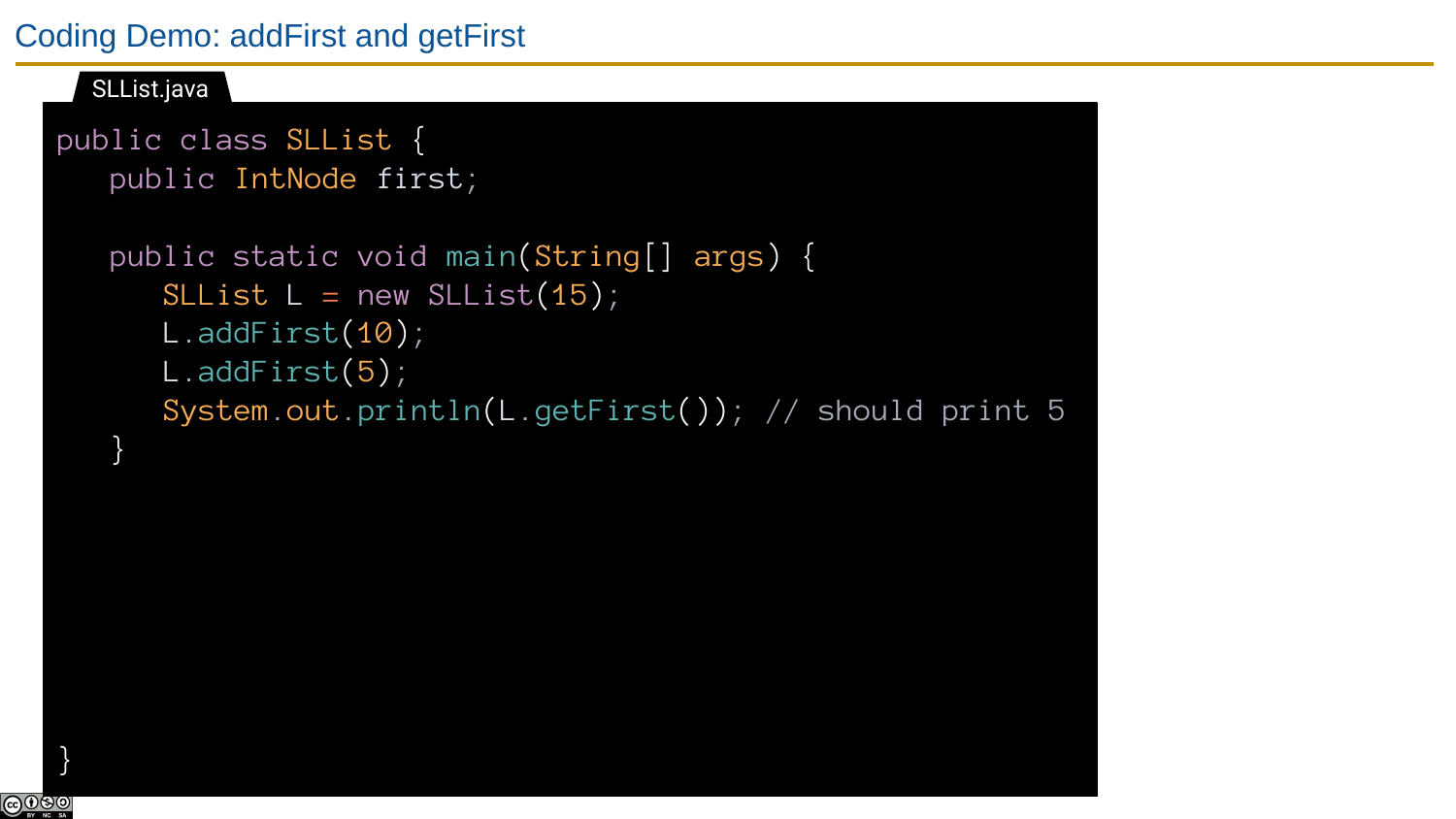

# Coding Demo: addFirst and getFirst
SLList.java
public class SLList {
   public IntNode first;

   public static void main(String[] args) {
      SLList L = new SLList(15);
      L.addFirst(10);
      L.addFirst(5);
      System.out.println(L.getFirst()); // should print 5
   }

}